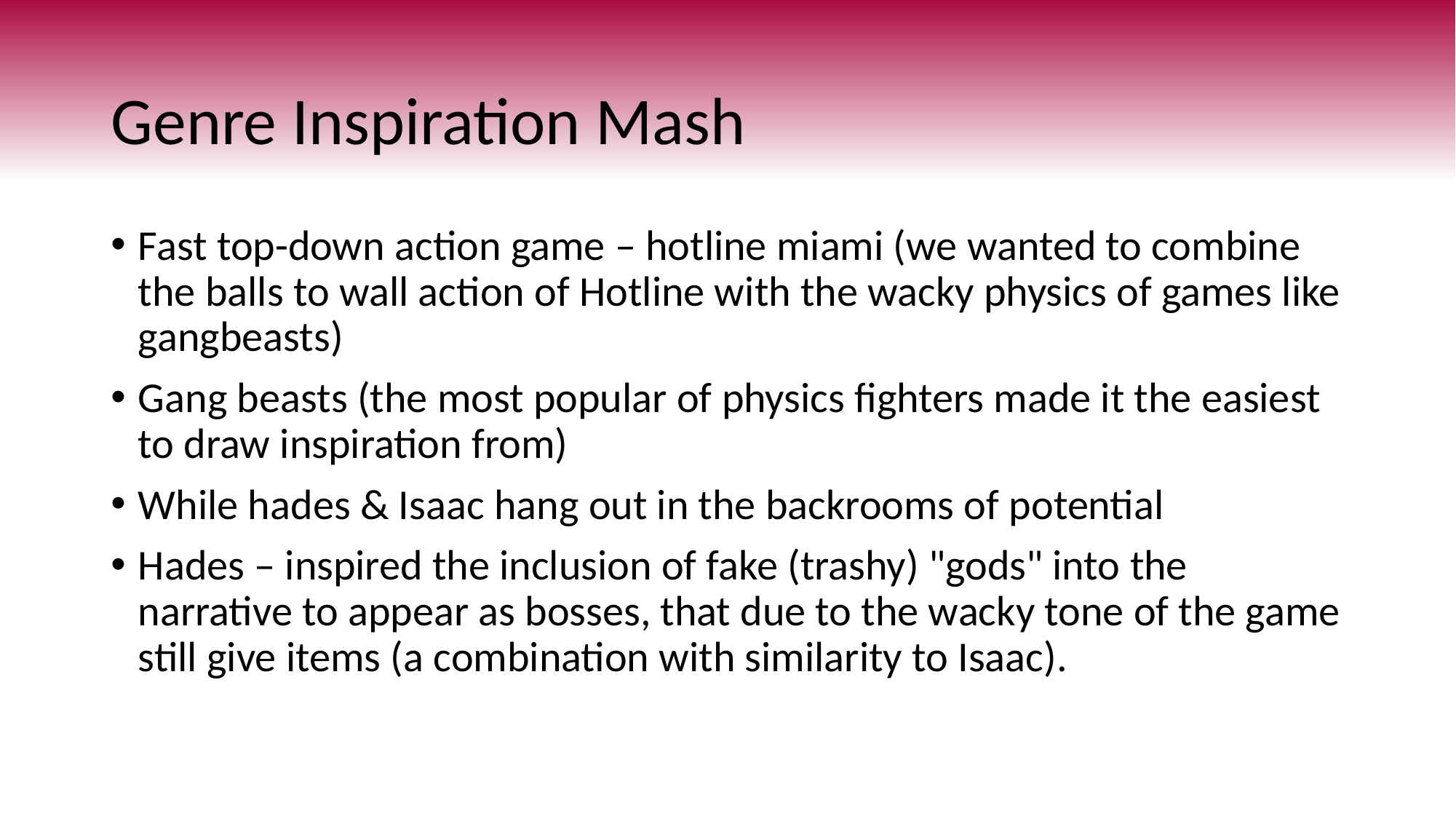

# Genre Inspiration Mash
Fast top-down action game – hotline miami (we wanted to combine the balls to wall action of Hotline with the wacky physics of games like gangbeasts)
Gang beasts (the most popular of physics fighters made it the easiest to draw inspiration from)
While hades & Isaac hang out in the backrooms of potential
Hades – inspired the inclusion of fake (trashy) "gods" into the narrative to appear as bosses, that due to the wacky tone of the game still give items (a combination with similarity to Isaac).